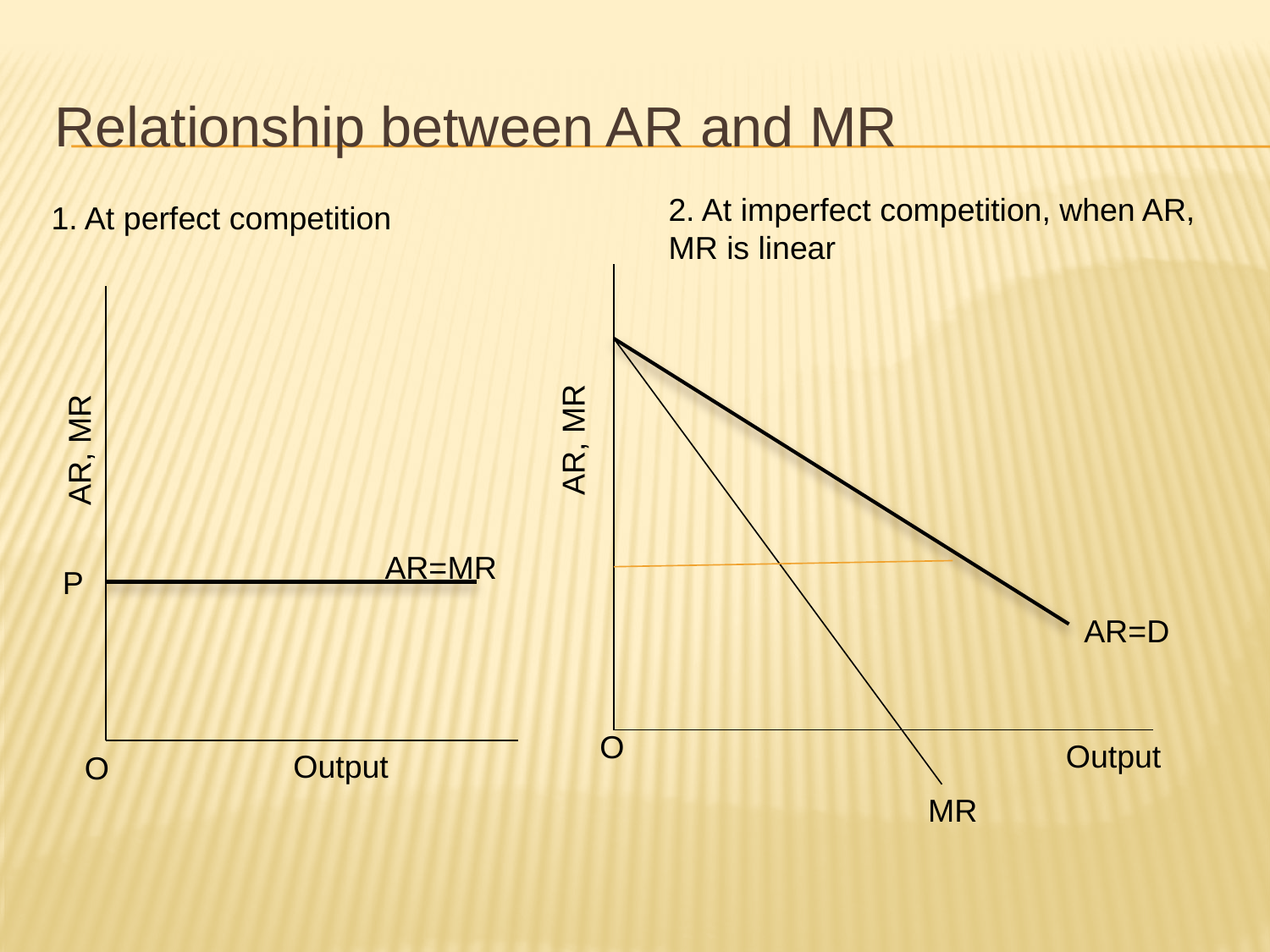

Relationship between AR and MR
2. At imperfect competition, when AR, MR is linear
1. At perfect competition
AR, MR
AR, MR
AR=MR
P
AR=D
O
Output
Output
O
MR